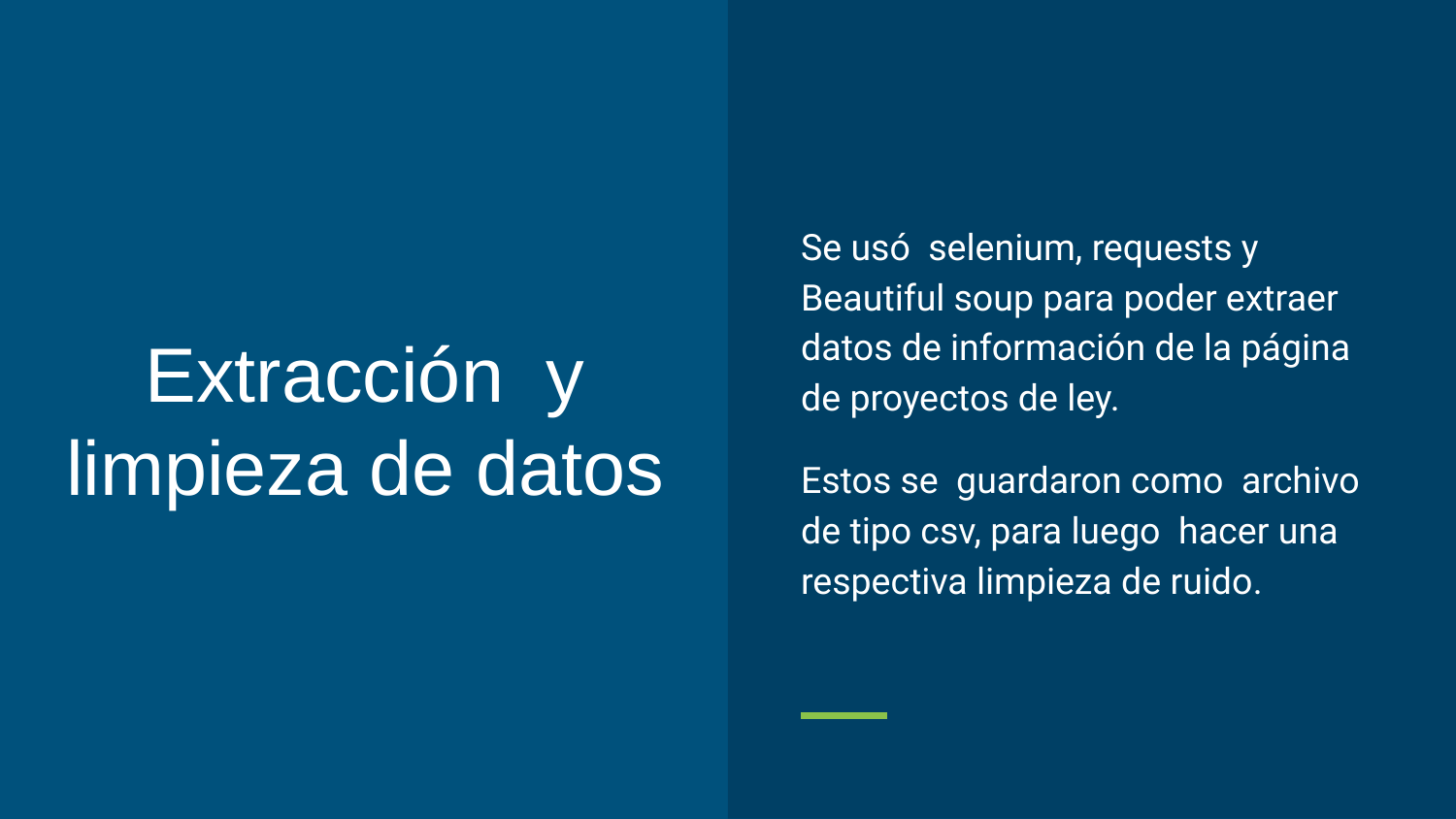

Se usó  selenium, requests y Beautiful soup para poder extraer datos de información de la página de proyectos de ley.
Estos se  guardaron como  archivo de tipo csv, para luego  hacer una respectiva limpieza de ruido.
# Extracción  y limpieza de datos